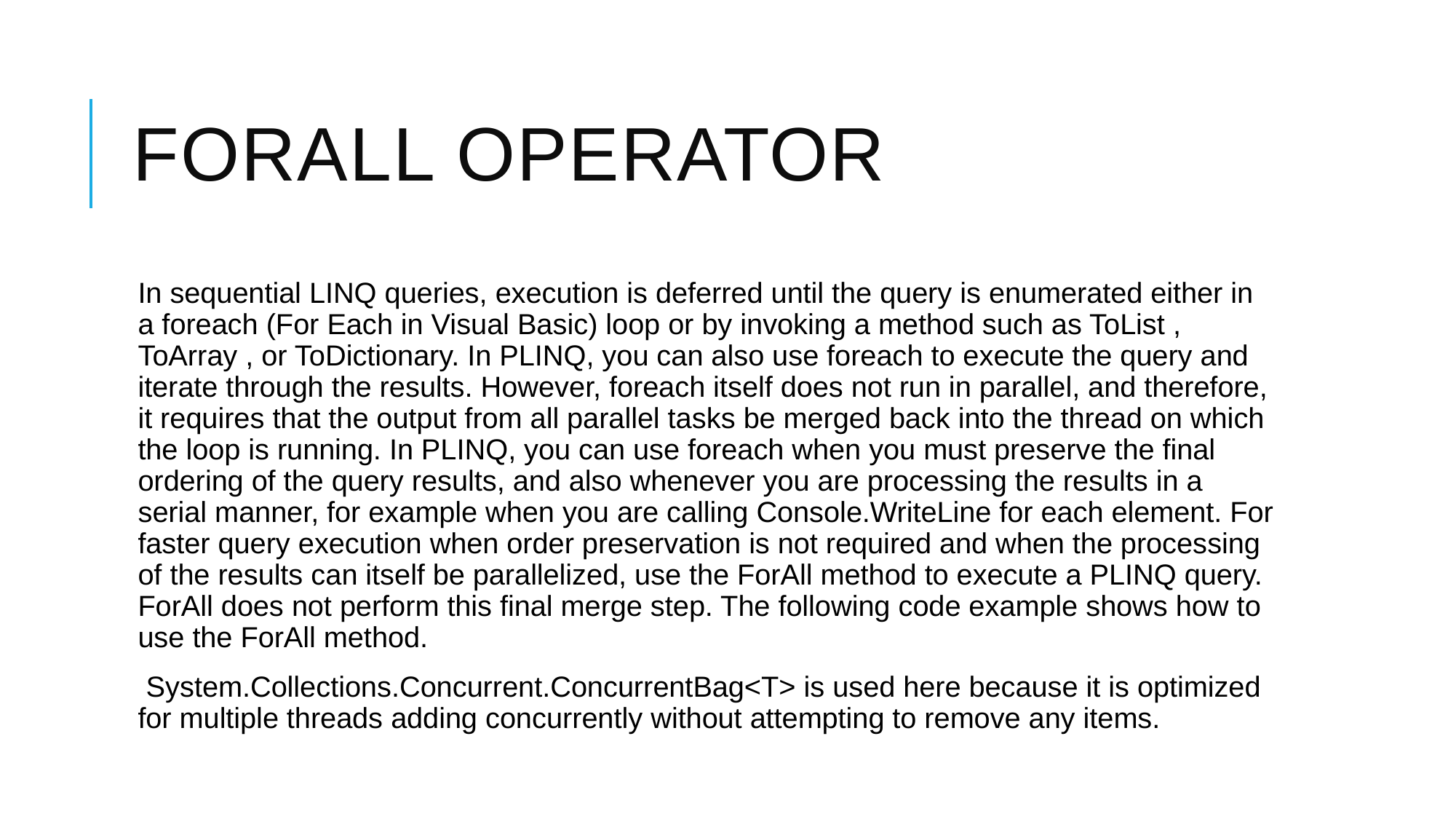

# Forall operator
In sequential LINQ queries, execution is deferred until the query is enumerated either in a foreach (For Each in Visual Basic) loop or by invoking a method such as ToList , ToArray , or ToDictionary. In PLINQ, you can also use foreach to execute the query and iterate through the results. However, foreach itself does not run in parallel, and therefore, it requires that the output from all parallel tasks be merged back into the thread on which the loop is running. In PLINQ, you can use foreach when you must preserve the final ordering of the query results, and also whenever you are processing the results in a serial manner, for example when you are calling Console.WriteLine for each element. For faster query execution when order preservation is not required and when the processing of the results can itself be parallelized, use the ForAll method to execute a PLINQ query. ForAll does not perform this final merge step. The following code example shows how to use the ForAll method.
 System.Collections.Concurrent.ConcurrentBag<T> is used here because it is optimized for multiple threads adding concurrently without attempting to remove any items.